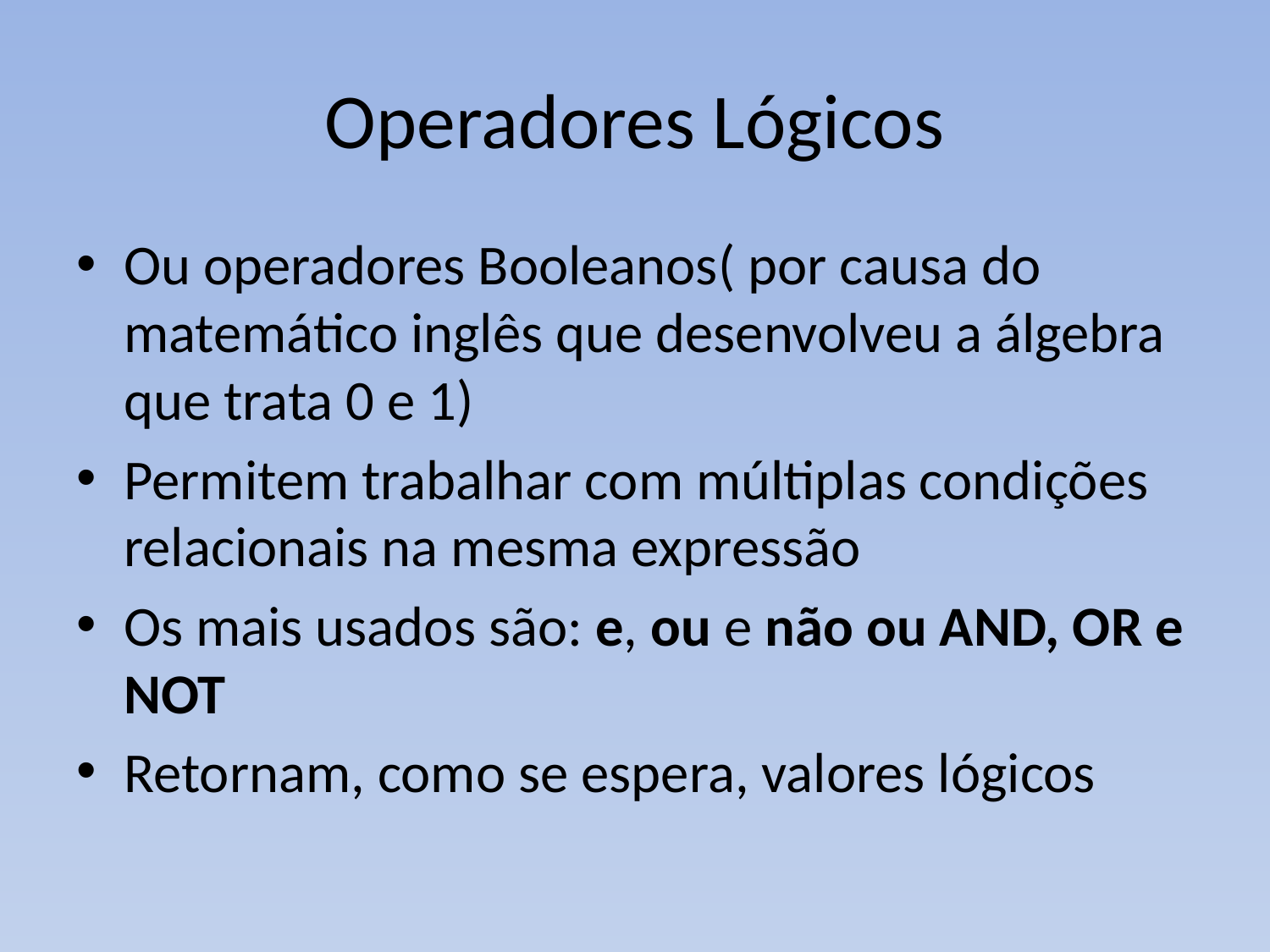

# Operadores Lógicos
Ou operadores Booleanos( por causa do matemático inglês que desenvolveu a álgebra que trata 0 e 1)
Permitem trabalhar com múltiplas condições relacionais na mesma expressão
Os mais usados são: e, ou e não ou AND, OR e NOT
Retornam, como se espera, valores lógicos